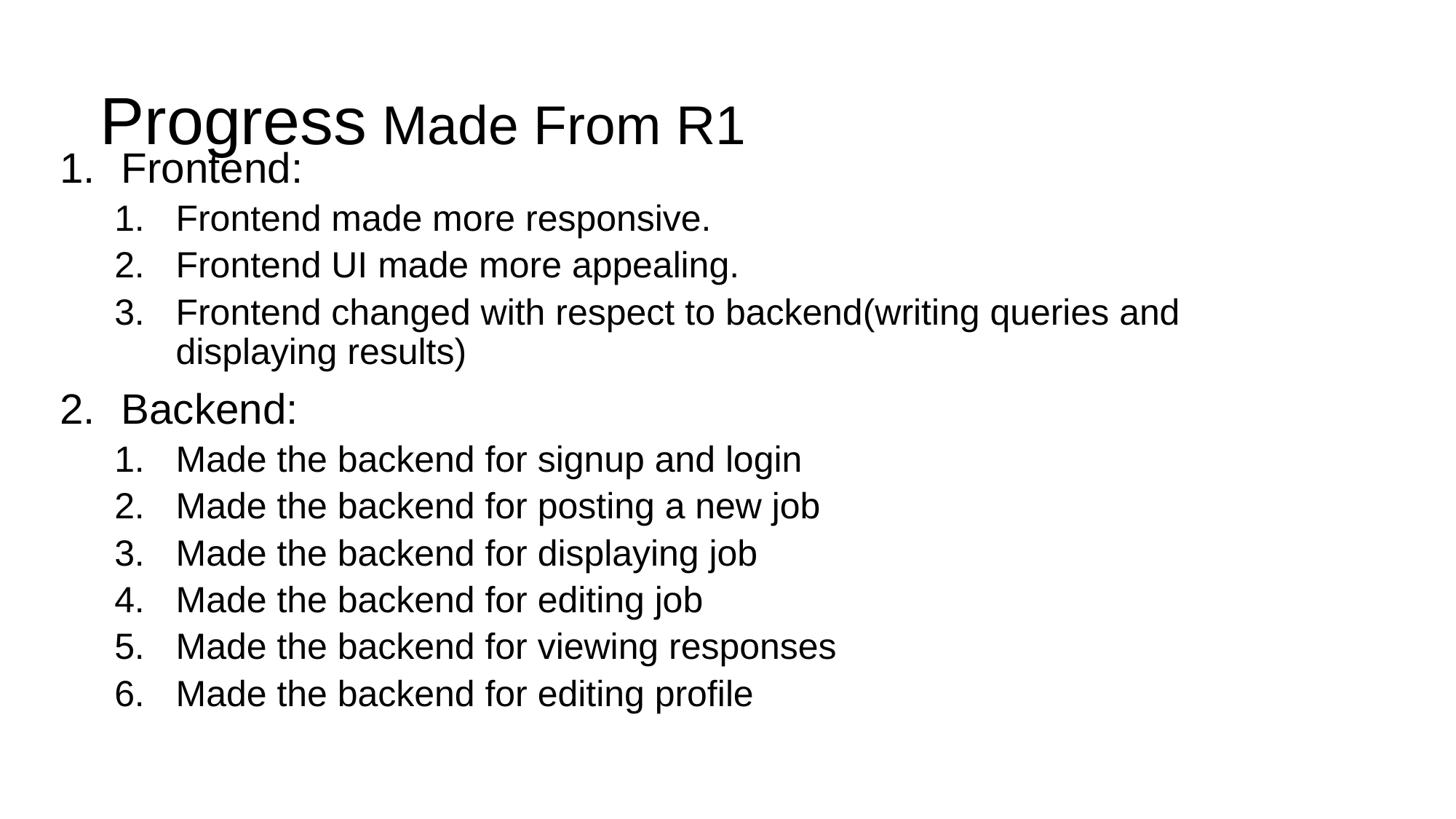

# Progress Made From R1
Frontend:
Frontend made more responsive.
Frontend UI made more appealing.
Frontend changed with respect to backend(writing queries and displaying results)
Backend:
Made the backend for signup and login
Made the backend for posting a new job
Made the backend for displaying job
Made the backend for editing job
Made the backend for viewing responses
Made the backend for editing profile